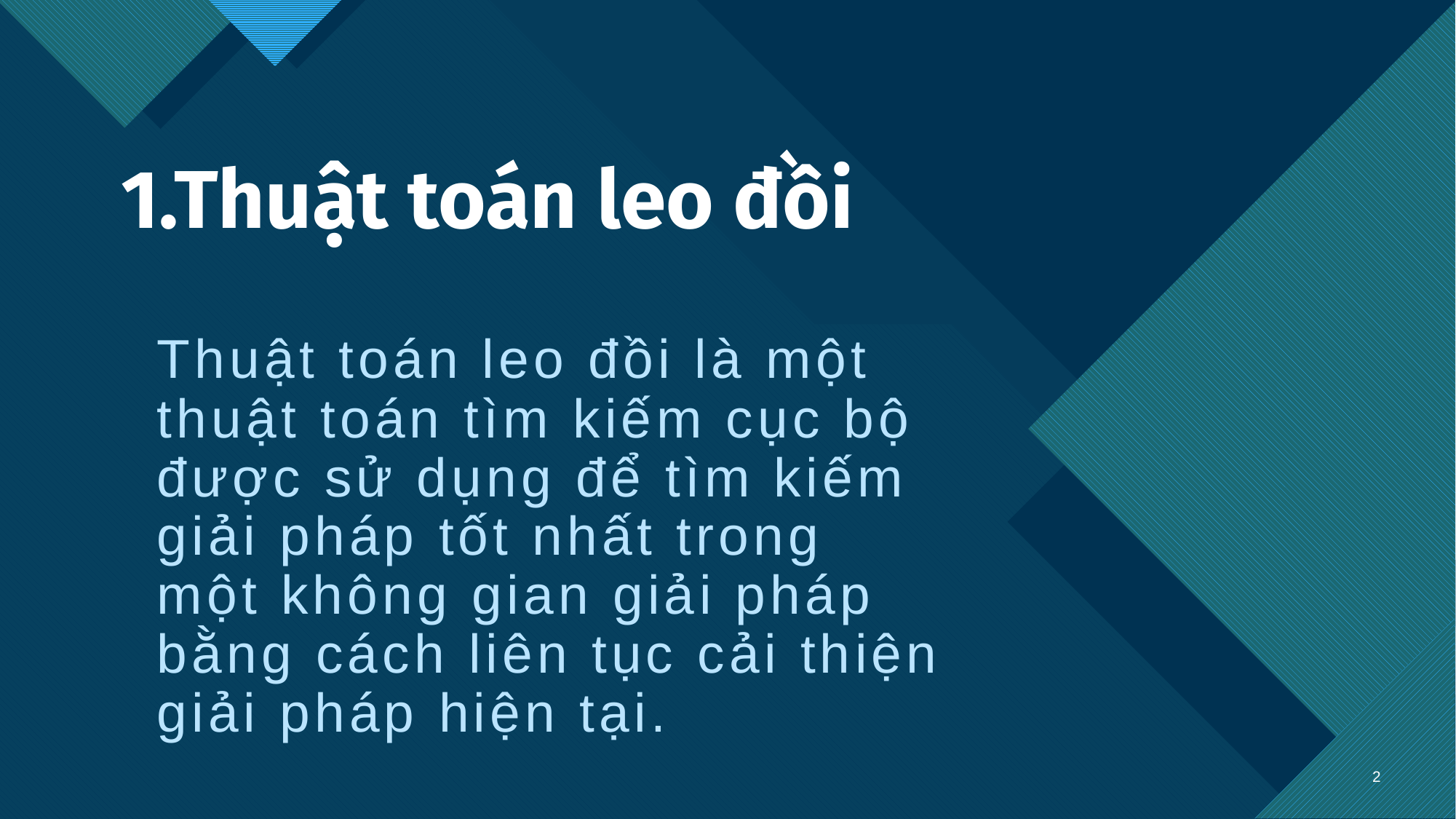

# 1.Thuật toán leo đồi
Thuật toán leo đồi là một thuật toán tìm kiếm cục bộ được sử dụng để tìm kiếm giải pháp tốt nhất trong một không gian giải pháp bằng cách liên tục cải thiện giải pháp hiện tại.
2